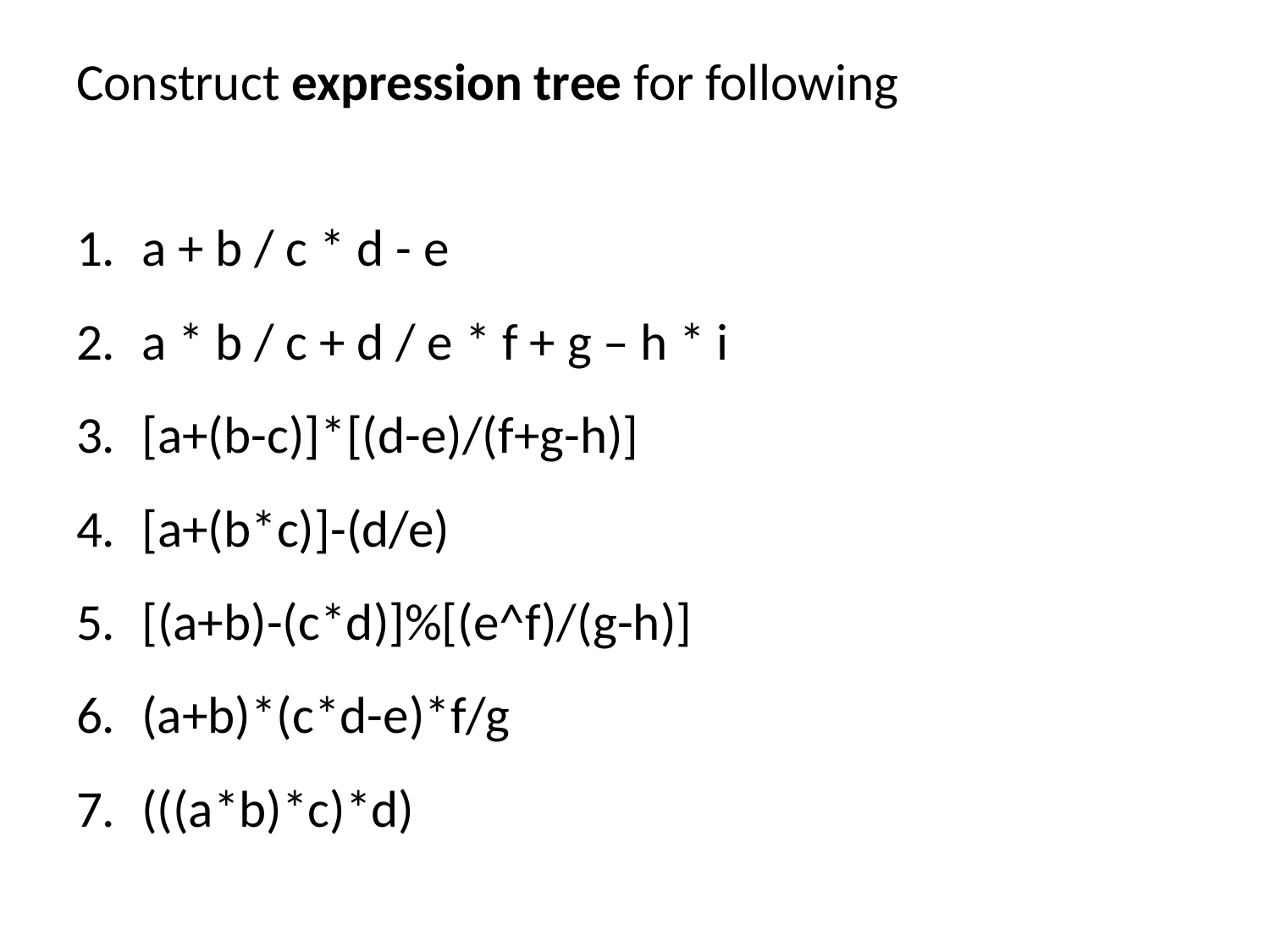

Construct expression tree for following

a + b / c * d - e
a * b / c + d / e * f + g – h * i
[a+(b-c)]*[(d-e)/(f+g-h)]
[a+(b*c)]-(d/e)
[(a+b)-(c*d)]%[(e^f)/(g-h)]
(a+b)*(c*d-e)*f/g
(((a*b)*c)*d)